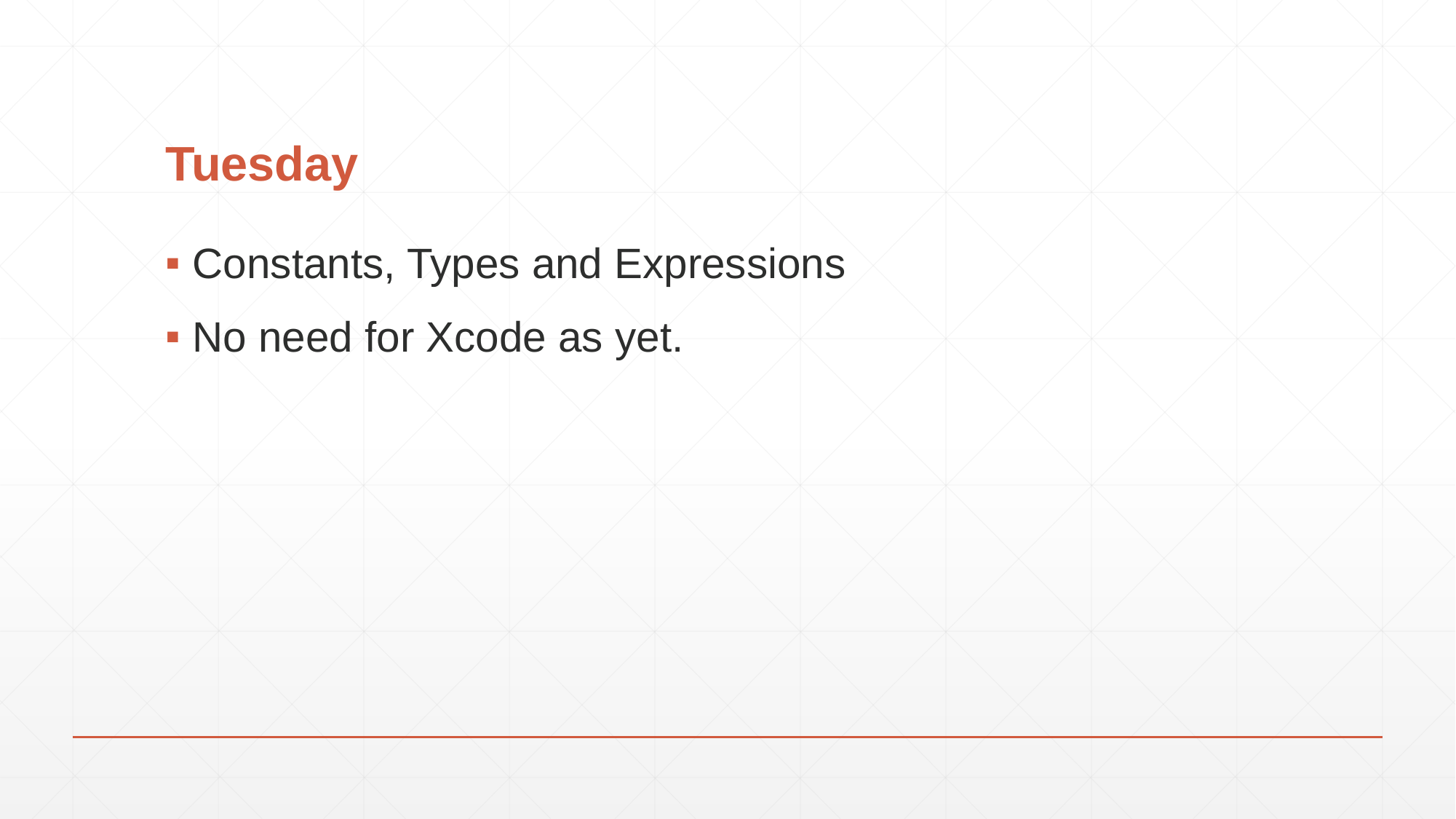

# Tuesday
Constants, Types and Expressions
No need for Xcode as yet.